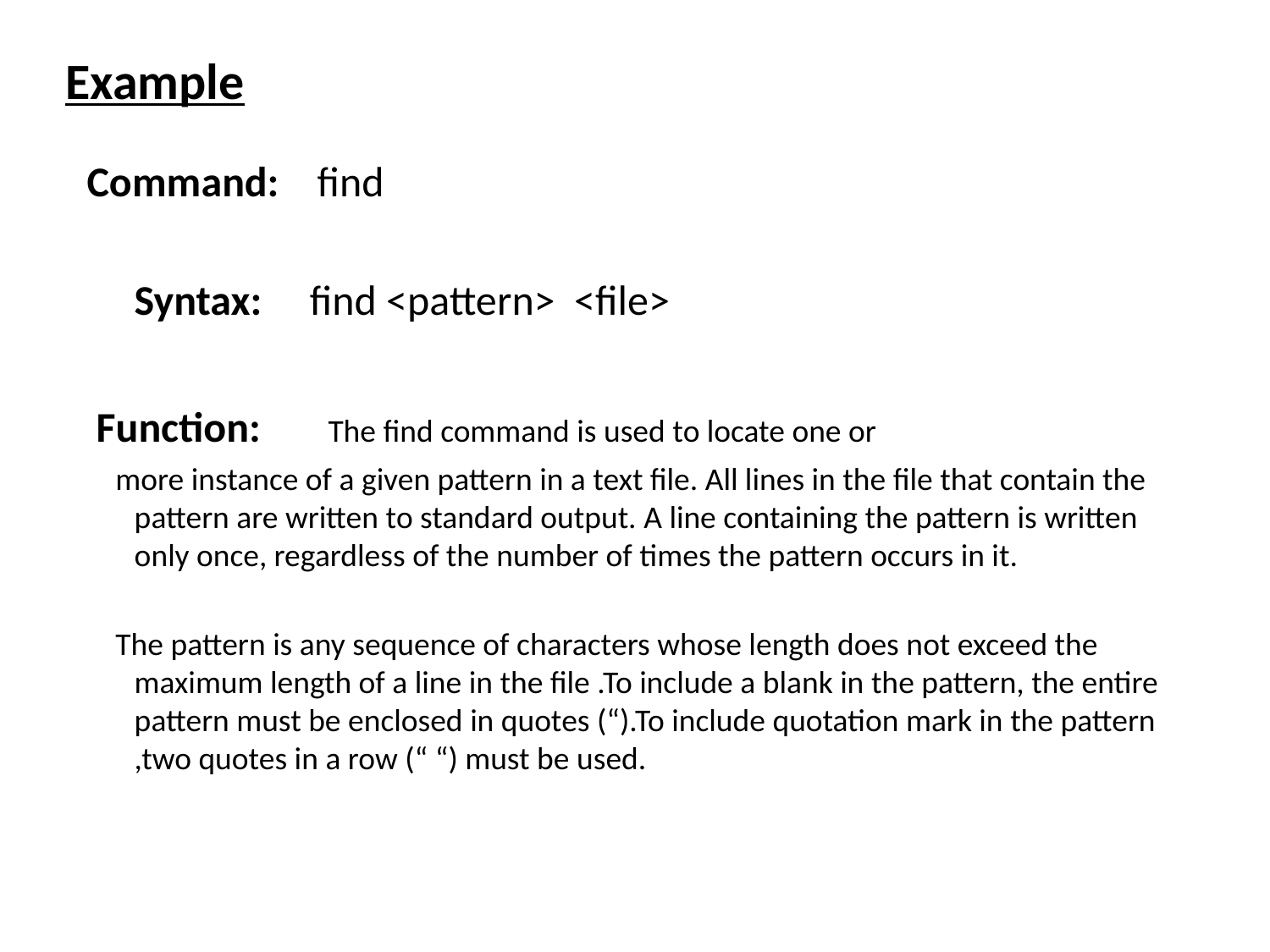

# Example
Command:    find

     Syntax:     find <pattern>  <file>

 Function:      The find command is used to locate one or
    more instance of a given pattern in a text file. All lines in the file that contain the pattern are written to standard output. A line containing the pattern is written only once, regardless of the number of times the pattern occurs in it.

    The pattern is any sequence of characters whose length does not exceed the maximum length of a line in the file .To include a blank in the pattern, the entire pattern must be enclosed in quotes (“).To include quotation mark in the pattern ,two quotes in a row (“ “) must be used.